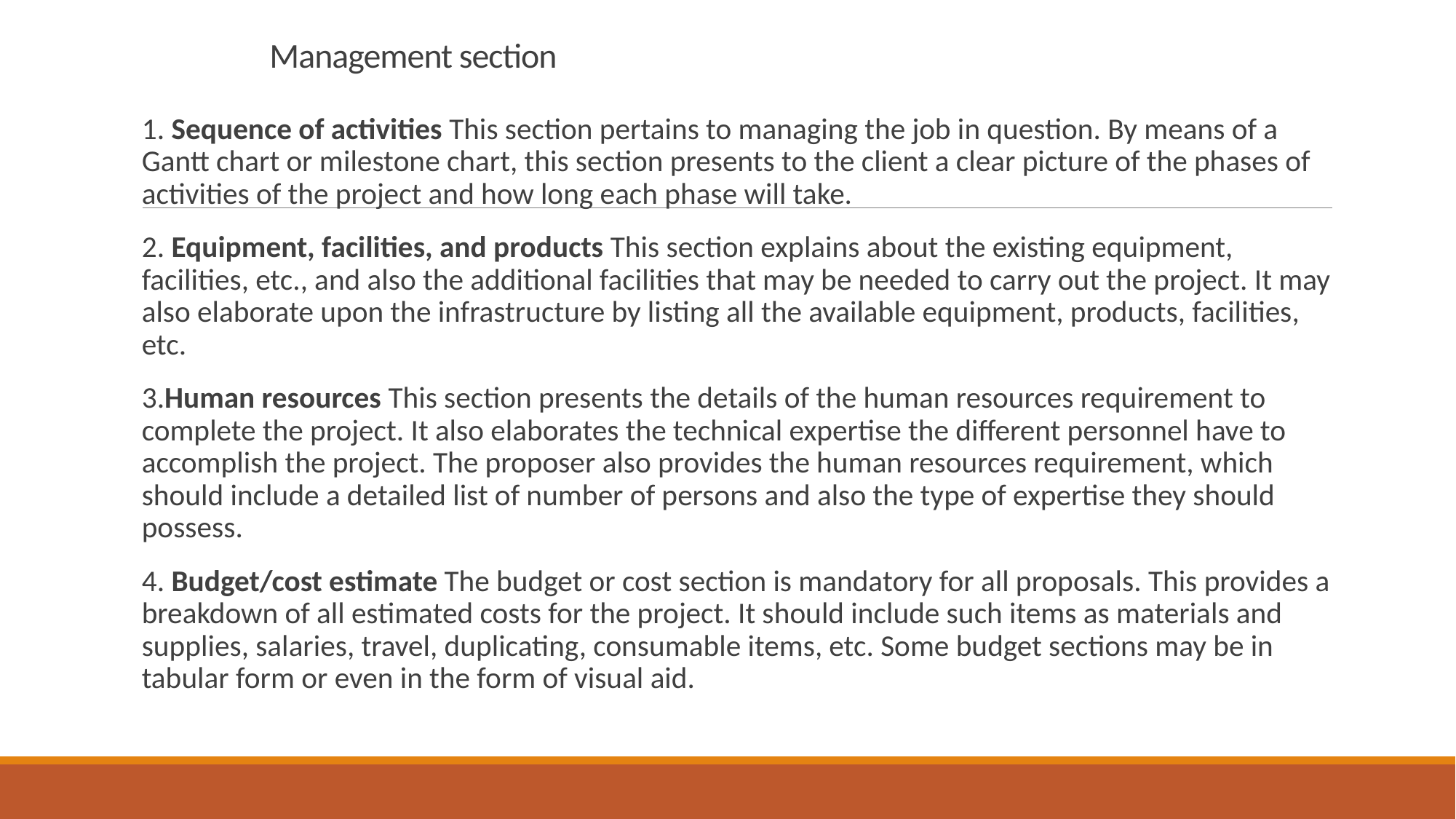

# Management section
1. Sequence of activities This section pertains to managing the job in question. By means of a Gantt chart or milestone chart, this section presents to the client a clear picture of the phases of activities of the project and how long each phase will take.
2. Equipment, facilities, and products This section explains about the existing equipment, facilities, etc., and also the additional facilities that may be needed to carry out the project. It may also elaborate upon the infrastructure by listing all the available equipment, products, facilities, etc.
3.Human resources This section presents the details of the human resources requirement to complete the project. It also elaborates the technical expertise the different personnel have to accomplish the project. The proposer also provides the human resources requirement, which should include a detailed list of number of persons and also the type of expertise they should possess.
4. Budget/cost estimate The budget or cost section is mandatory for all proposals. This provides a breakdown of all estimated costs for the project. It should include such items as materials and supplies, salaries, travel, duplicating, consumable items, etc. Some budget sections may be in tabular form or even in the form of visual aid.